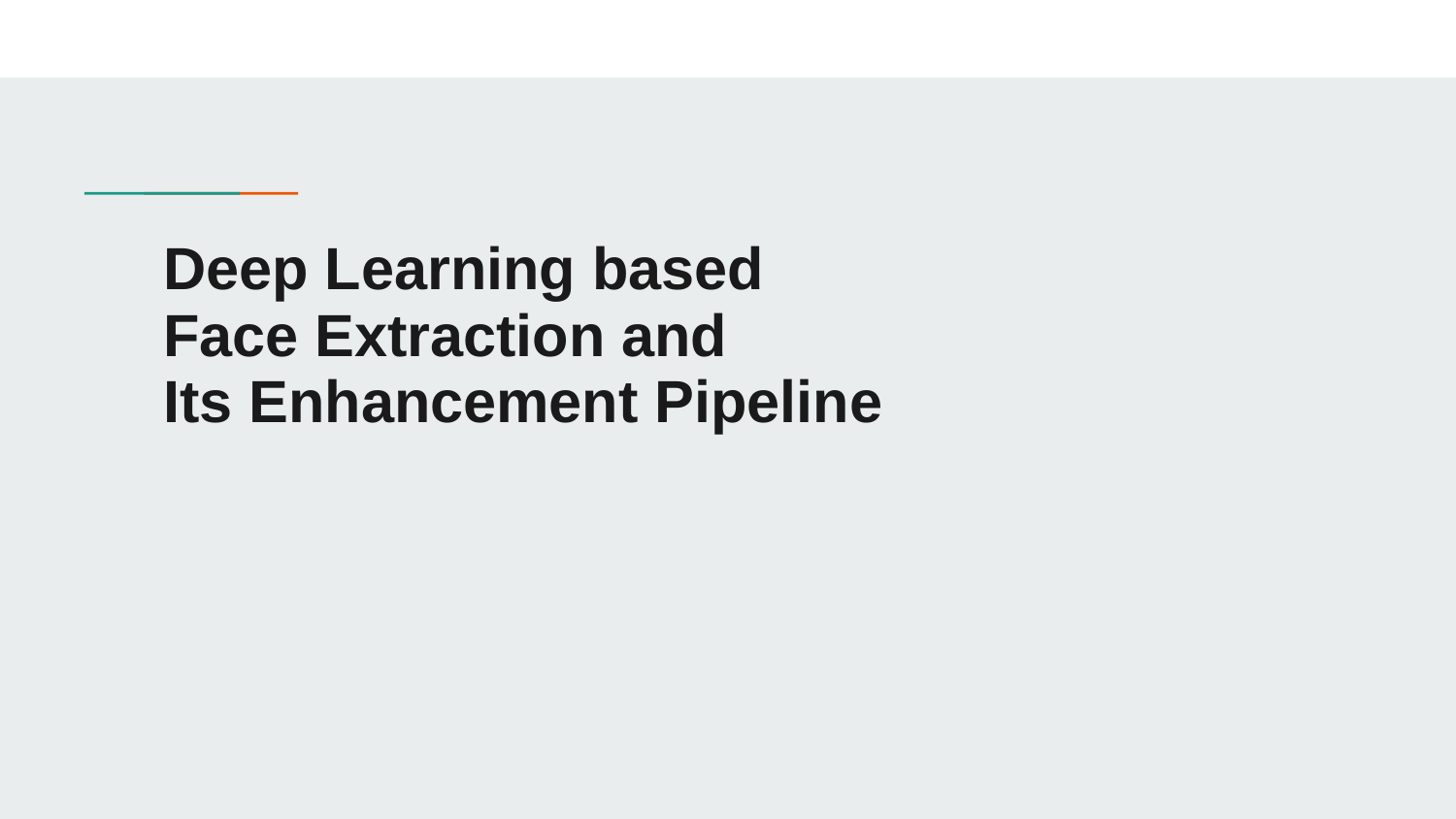

# Deep Learning based
Face Extraction and
Its Enhancement Pipeline